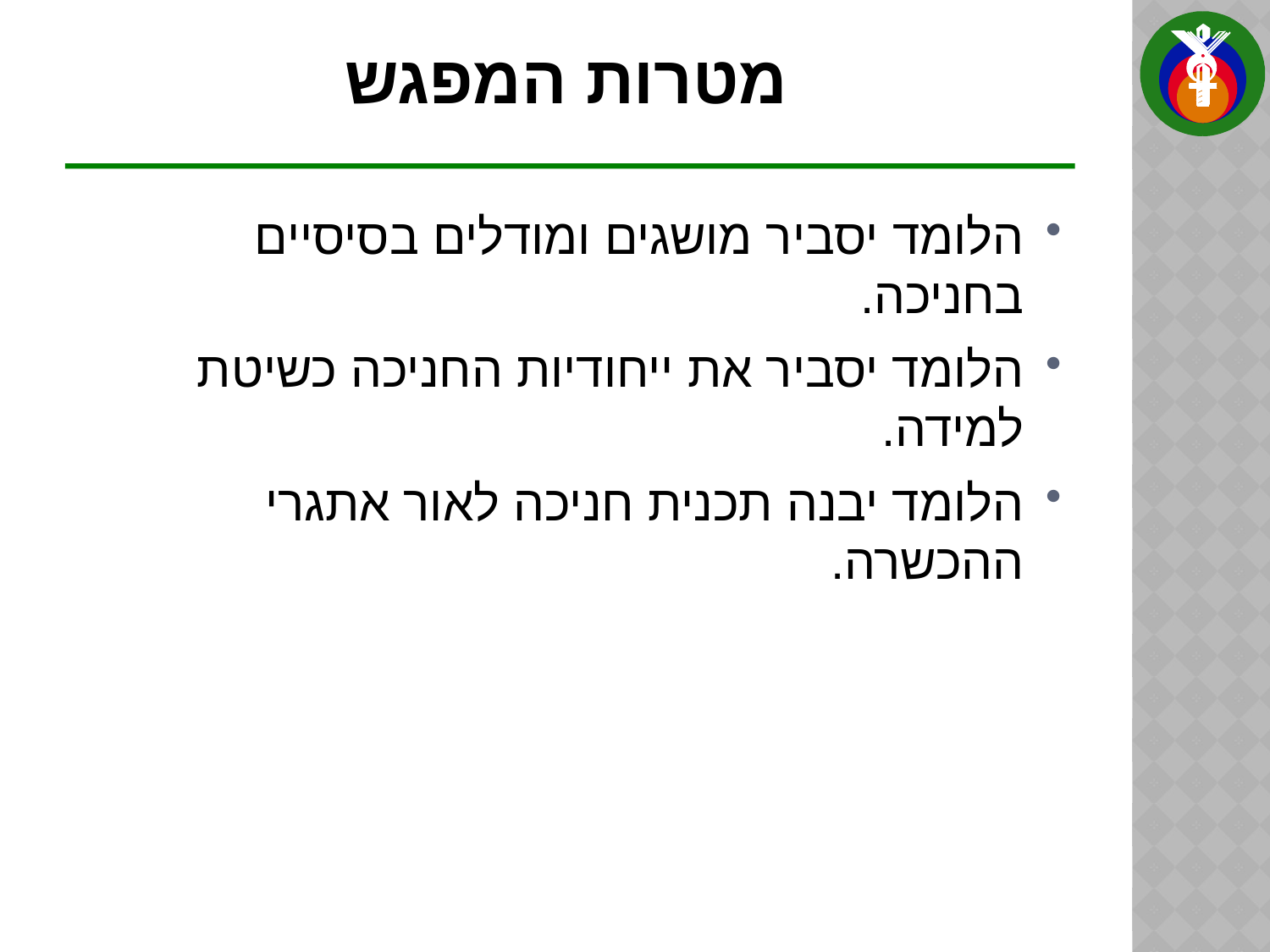

# מטרות המפגש
הלומד יסביר מושגים ומודלים בסיסיים בחניכה.
הלומד יסביר את ייחודיות החניכה כשיטת למידה.
הלומד יבנה תכנית חניכה לאור אתגרי ההכשרה.